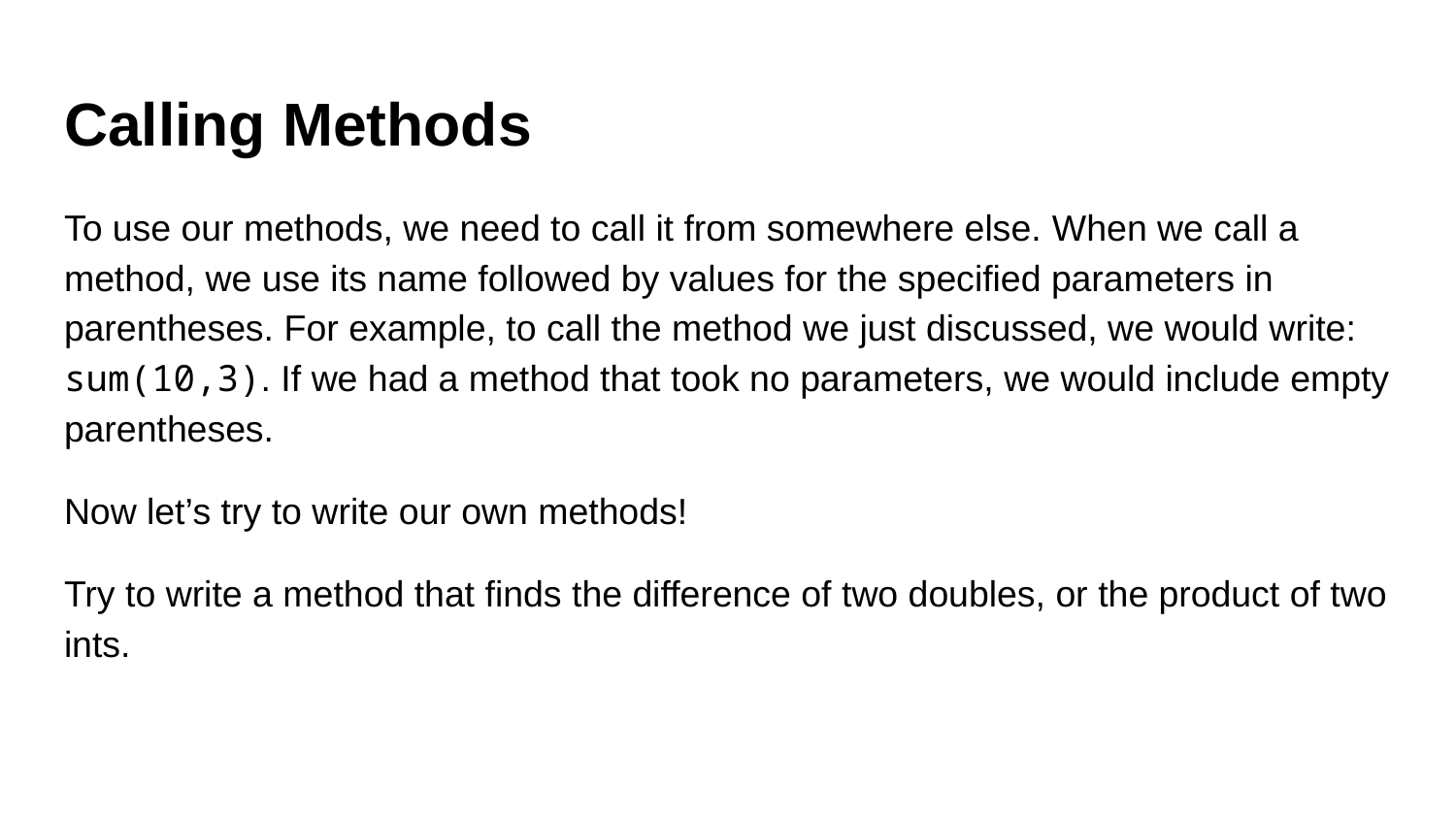

# Calling Methods
To use our methods, we need to call it from somewhere else. When we call a method, we use its name followed by values for the specified parameters in parentheses. For example, to call the method we just discussed, we would write: sum(10,3). If we had a method that took no parameters, we would include empty parentheses.
Now let’s try to write our own methods!
Try to write a method that finds the difference of two doubles, or the product of two ints.